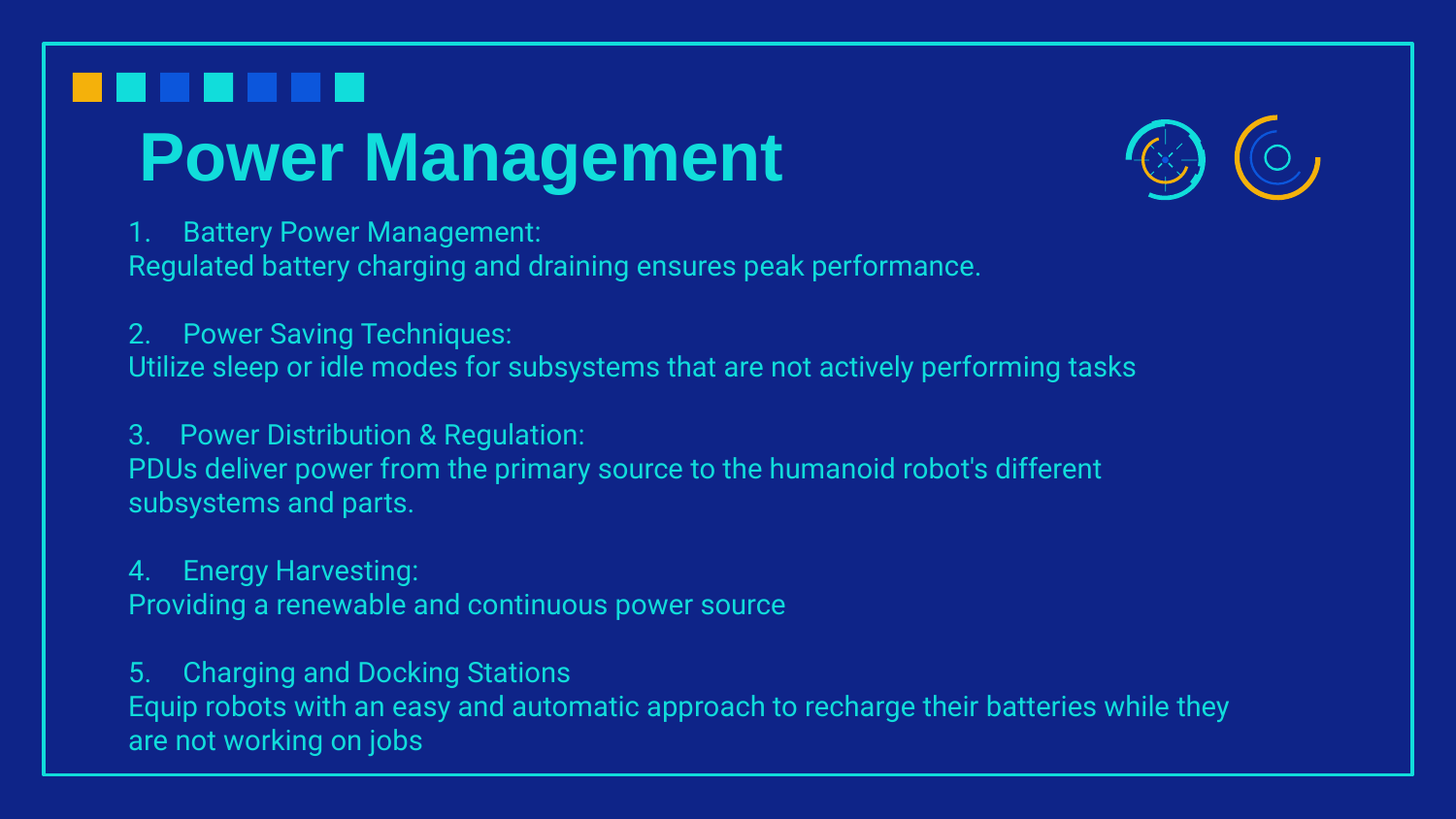

# Power Management

Battery Power Management:
Regulated battery charging and draining ensures peak performance.
Power Saving Techniques:
Utilize sleep or idle modes for subsystems that are not actively performing tasks
3.    Power Distribution & Regulation:
PDUs deliver power from the primary source to the humanoid robot's different subsystems and parts.
Energy Harvesting:
Providing a renewable and continuous power source

Charging and Docking Stations
Equip robots with an easy and automatic approach to recharge their batteries while they are not working on jobs